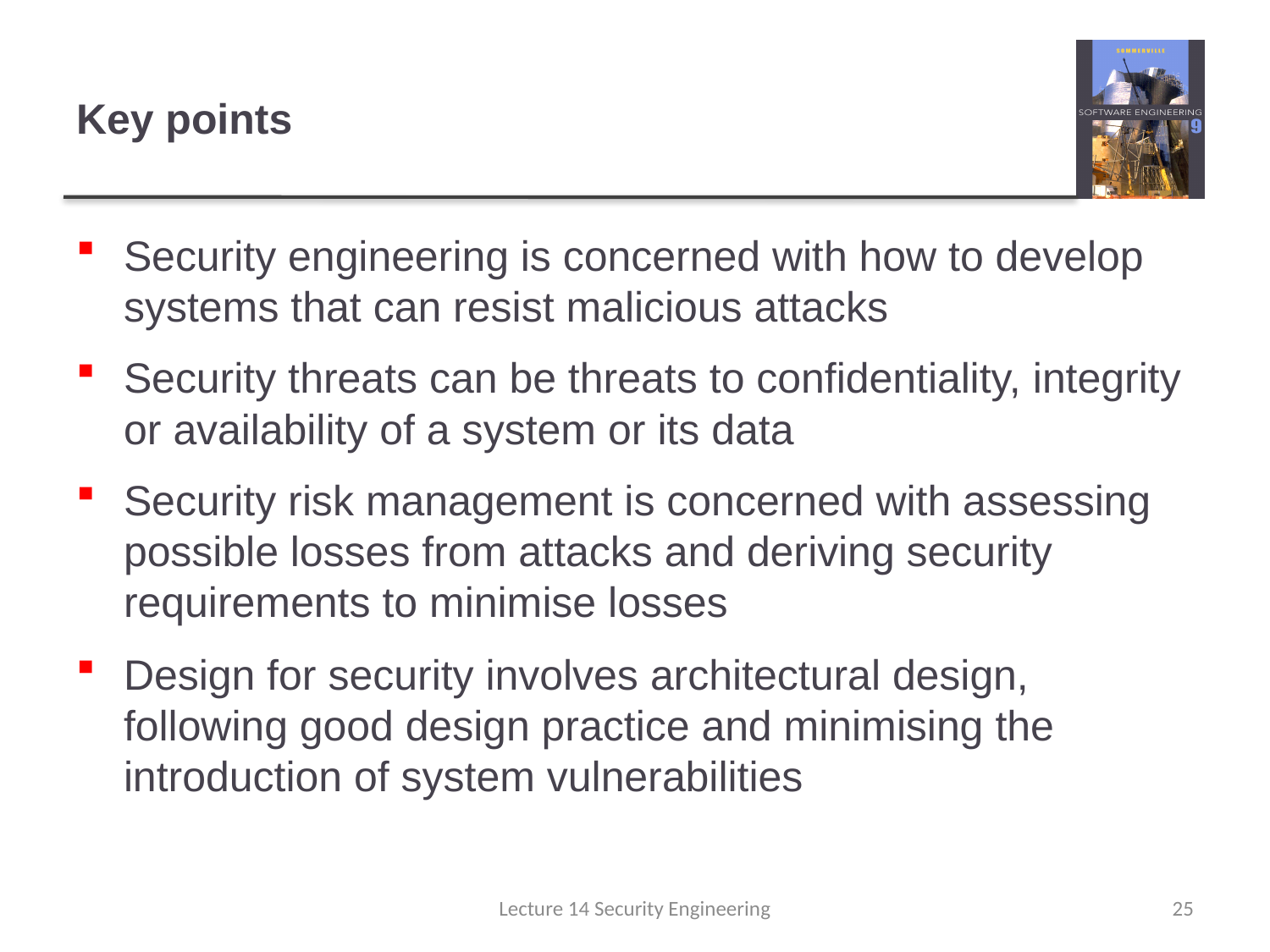

# Key points
Security engineering is concerned with how to develop systems that can resist malicious attacks
Security threats can be threats to confidentiality, integrity or availability of a system or its data
Security risk management is concerned with assessing possible losses from attacks and deriving security requirements to minimise losses
Design for security involves architectural design, following good design practice and minimising the introduction of system vulnerabilities
Lecture 14 Security Engineering
25